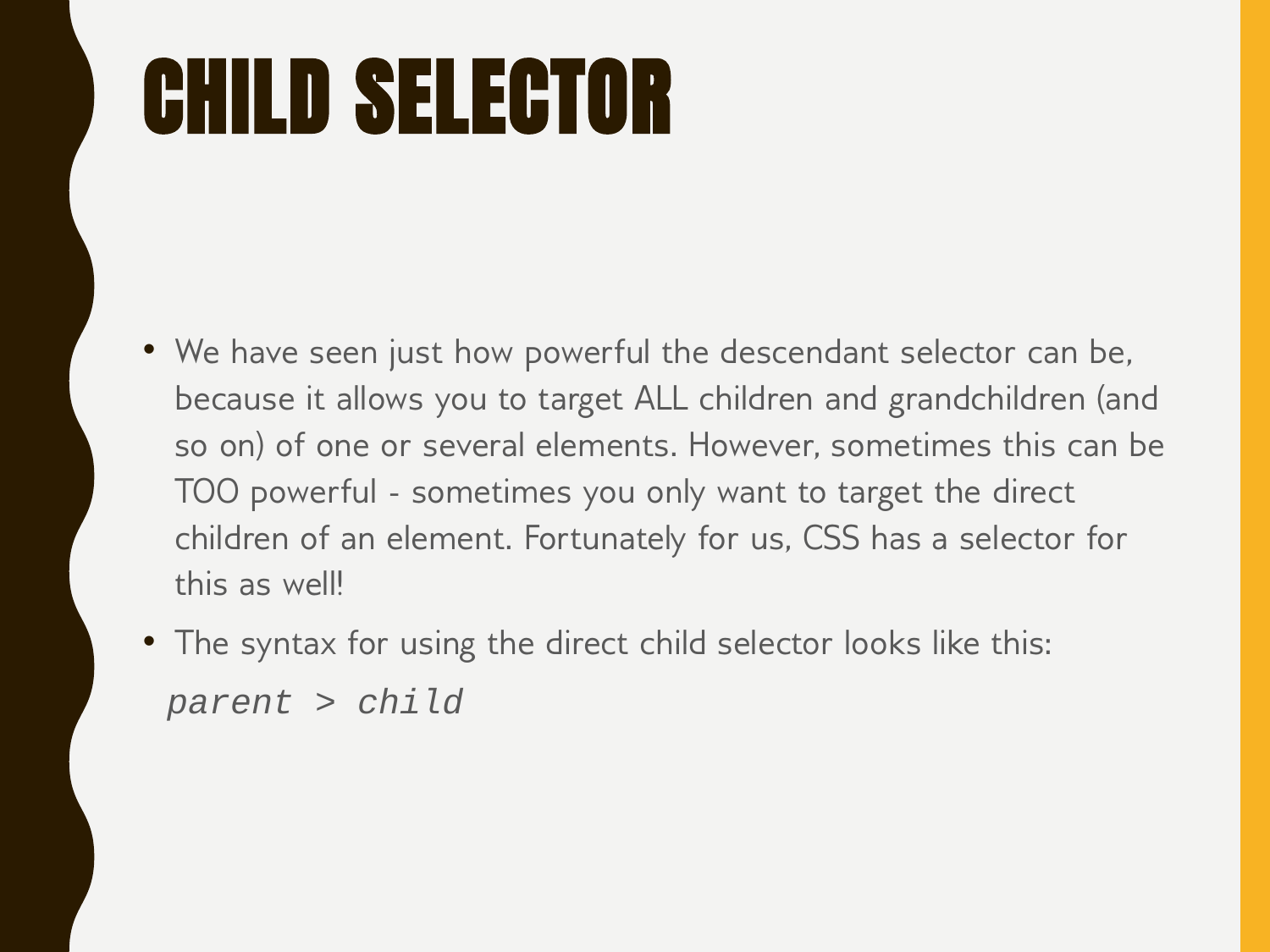

# Child Selector
We have seen just how powerful the descendant selector can be, because it allows you to target ALL children and grandchildren (and so on) of one or several elements. However, sometimes this can be TOO powerful - sometimes you only want to target the direct children of an element. Fortunately for us, CSS has a selector for this as well!
The syntax for using the direct child selector looks like this:
parent > child